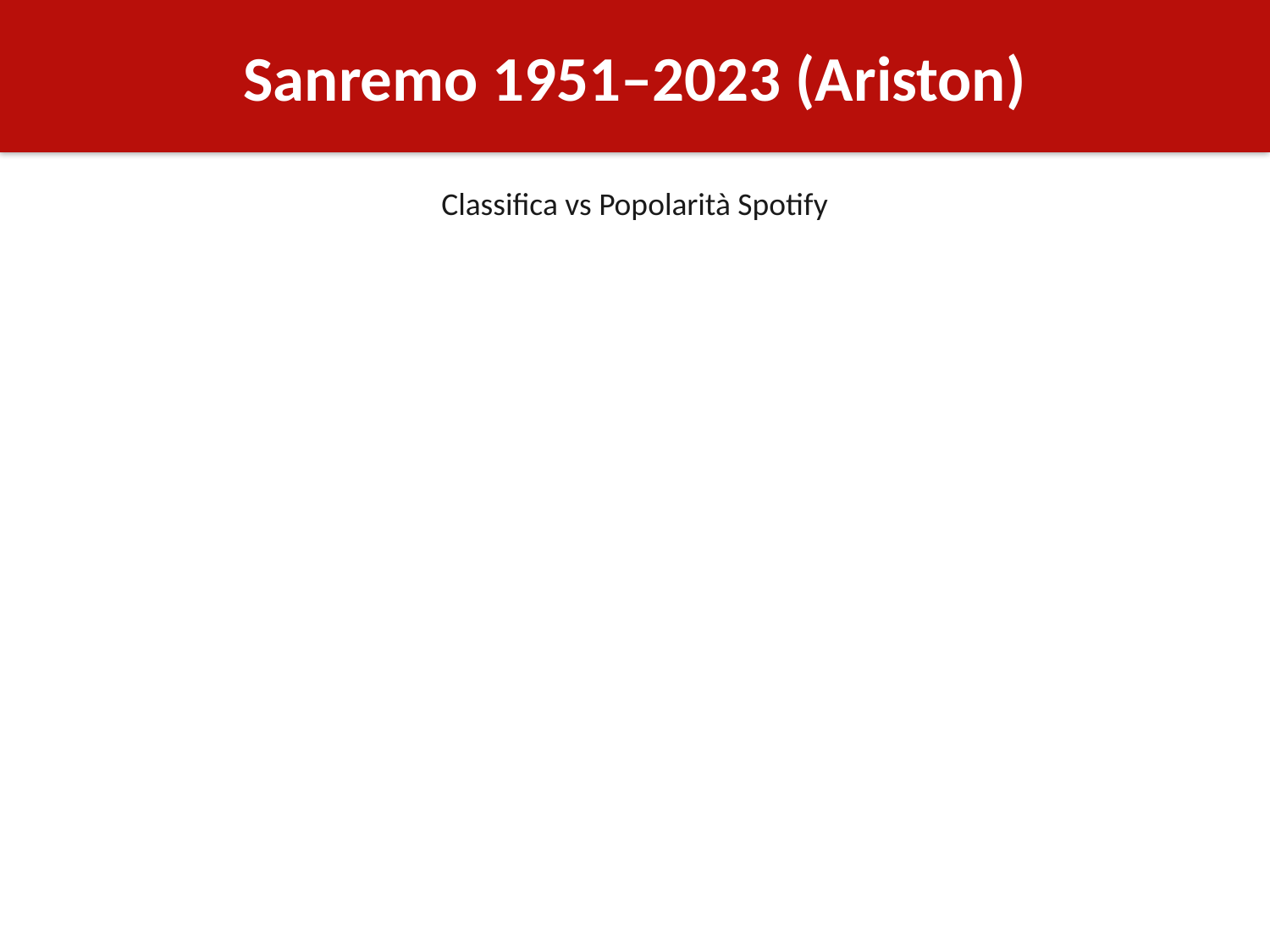

Sanremo 1951–2023 (Ariston)
#
Classifica vs Popolarità Spotify